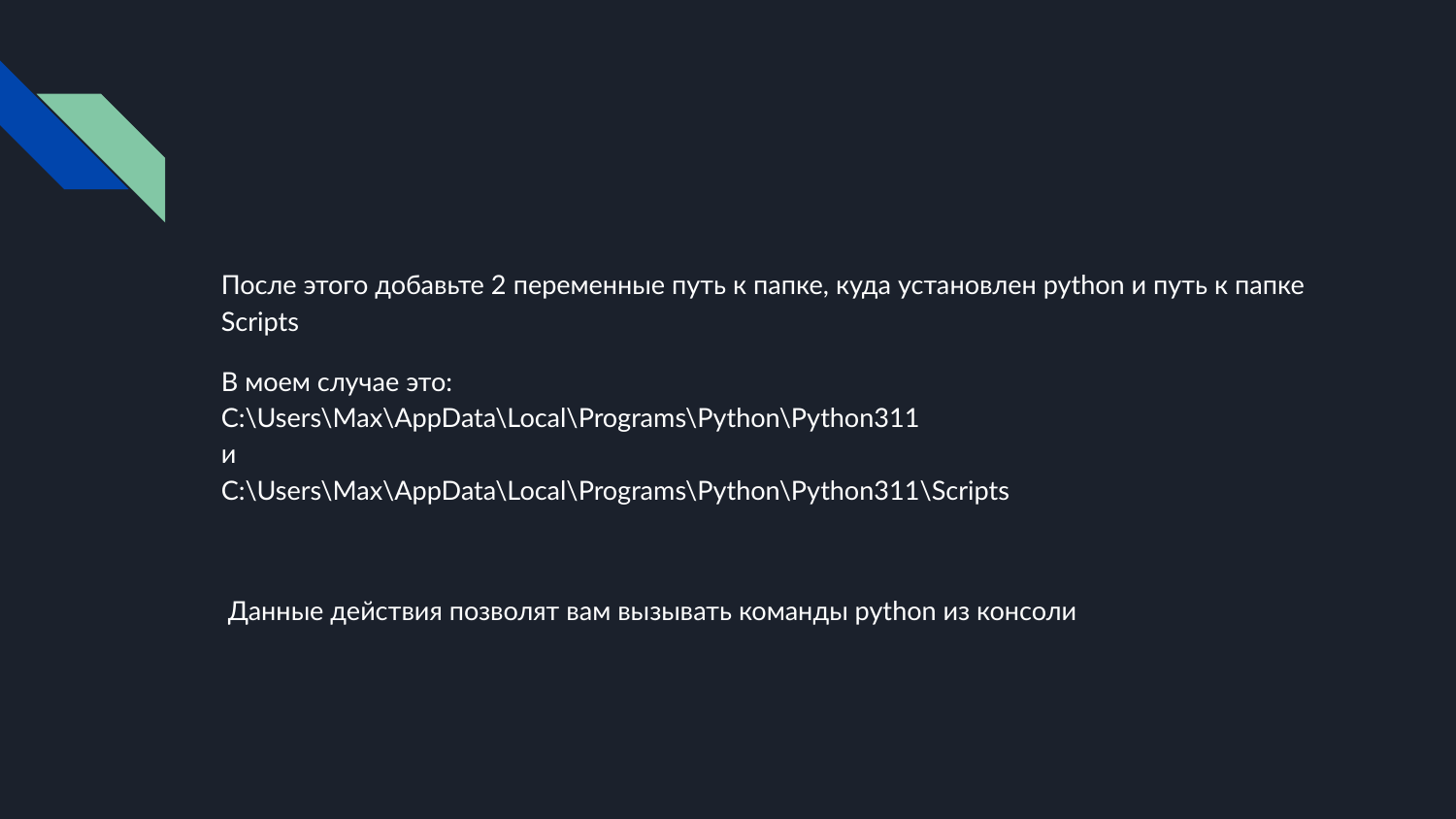

#
После этого добавьте 2 переменные путь к папке, куда установлен python и путь к папке Scripts
В моем случае это:
C:\Users\Max\AppData\Local\Programs\Python\Python311
и
C:\Users\Max\AppData\Local\Programs\Python\Python311\Scripts

 Данные действия позволят вам вызывать команды python из консоли